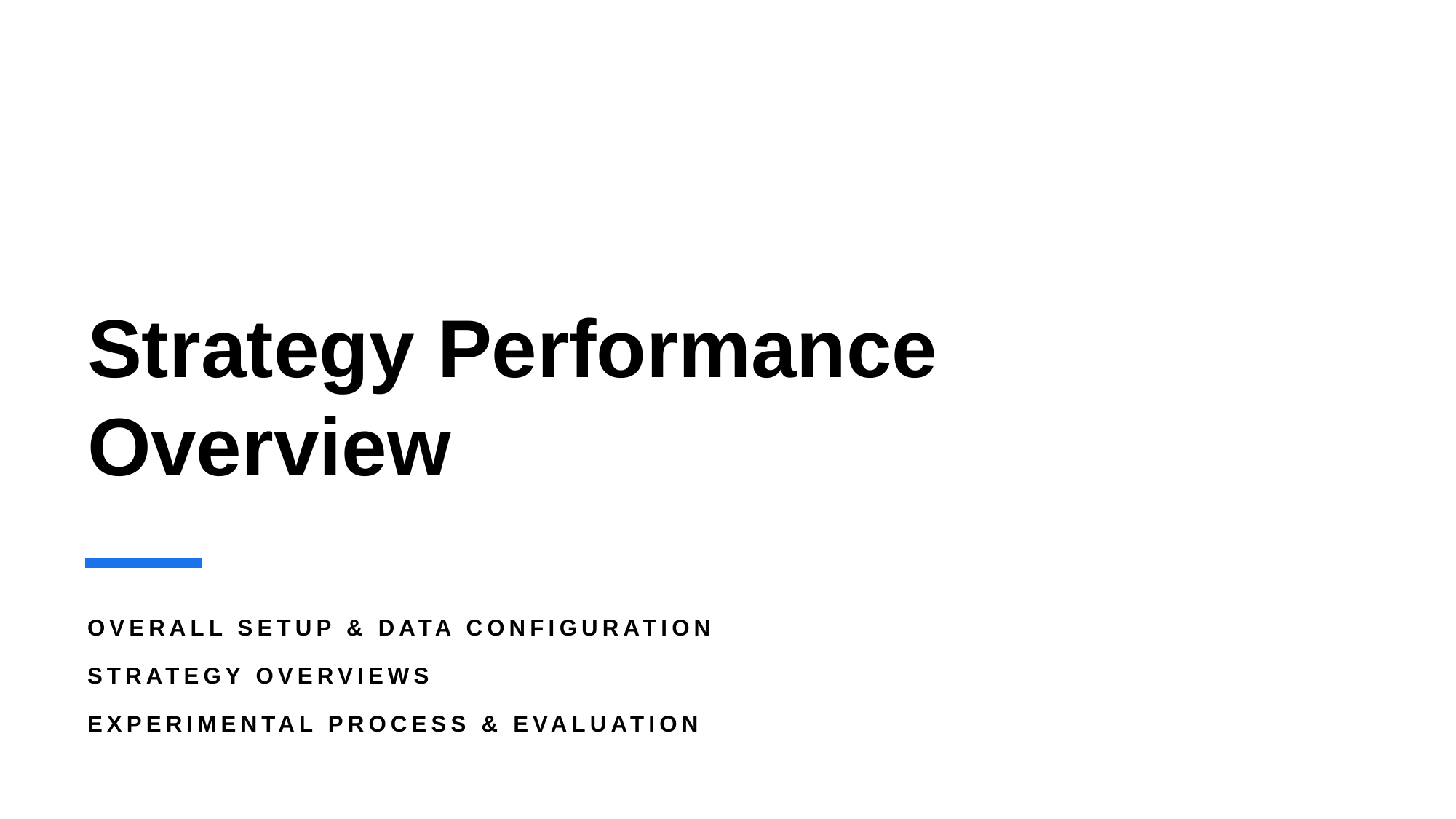

# Strategy Performance Overview
Overall Setup & Data Configuration
Strategy Overviews
Experimental Process & Evaluation